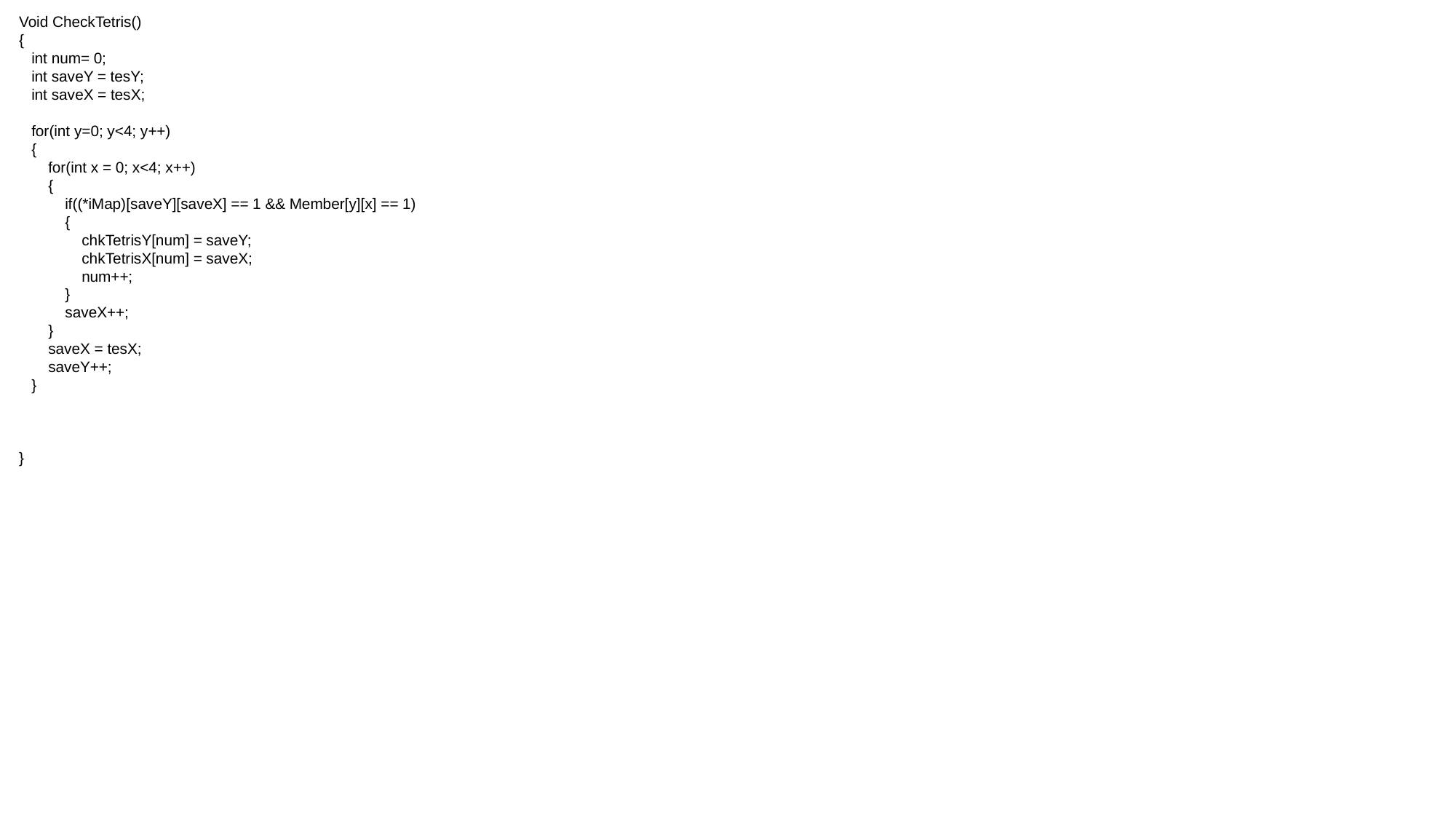

Void CheckTetris()
{
   int num= 0;
   int saveY = tesY;
   int saveX = tesX;

   for(int y=0; y<4; y++)
   {
       for(int x = 0; x<4; x++)
       {
           if((*iMap)[saveY][saveX] == 1 && Member[y][x] == 1)
           {
               chkTetrisY[num] = saveY;
               chkTetrisX[num] = saveX;
               num++;
           }
           saveX++;
       }
       saveX = tesX;
       saveY++;
   }

}